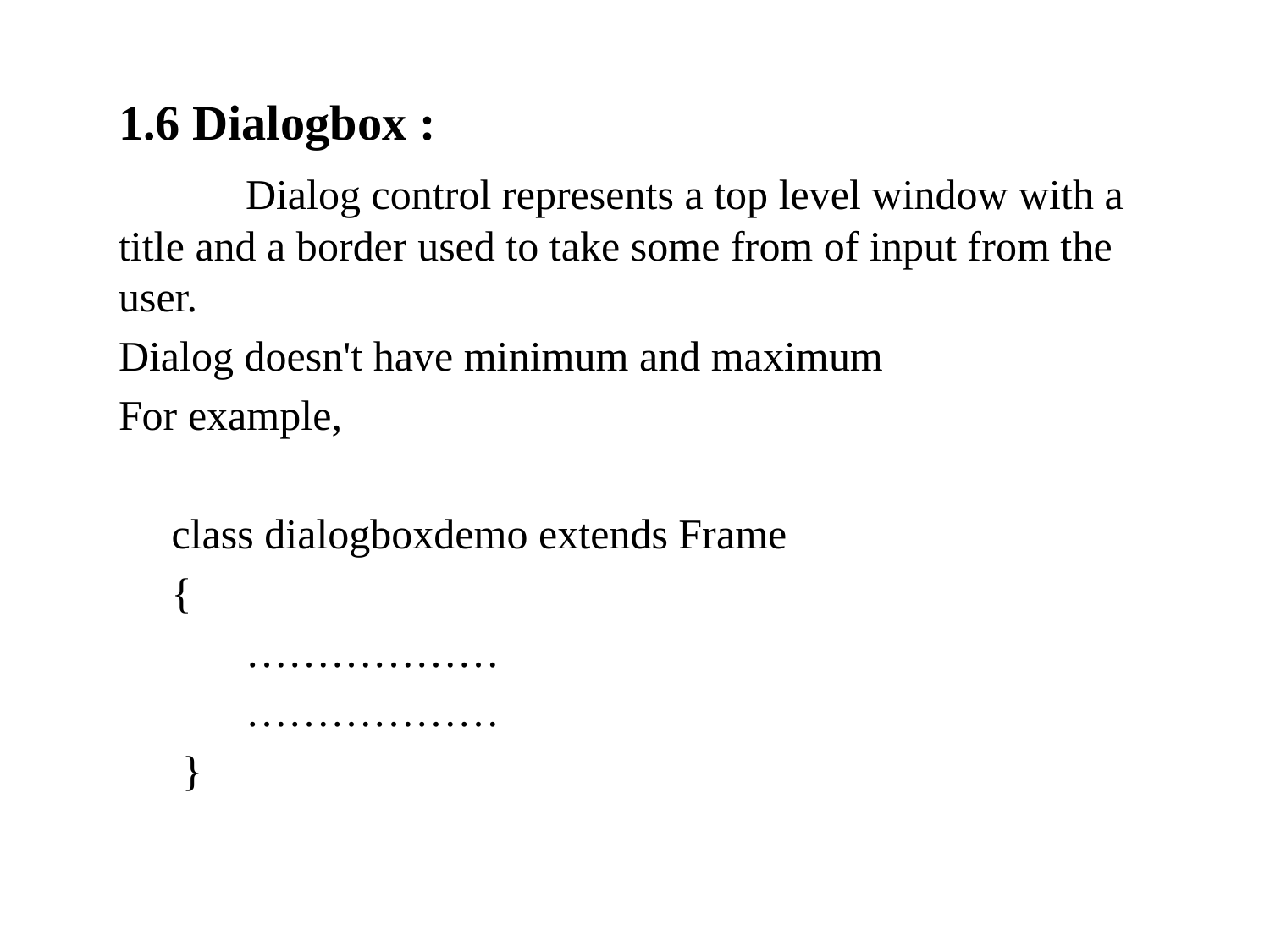

1.6 Dialogbox :
	Dialog control represents a top level window with a title and a border used to take some from of input from the user.
Dialog doesn't have minimum and maximum
For example,

     class dialogboxdemo extends Frame
     {
	………………
	………………
      }